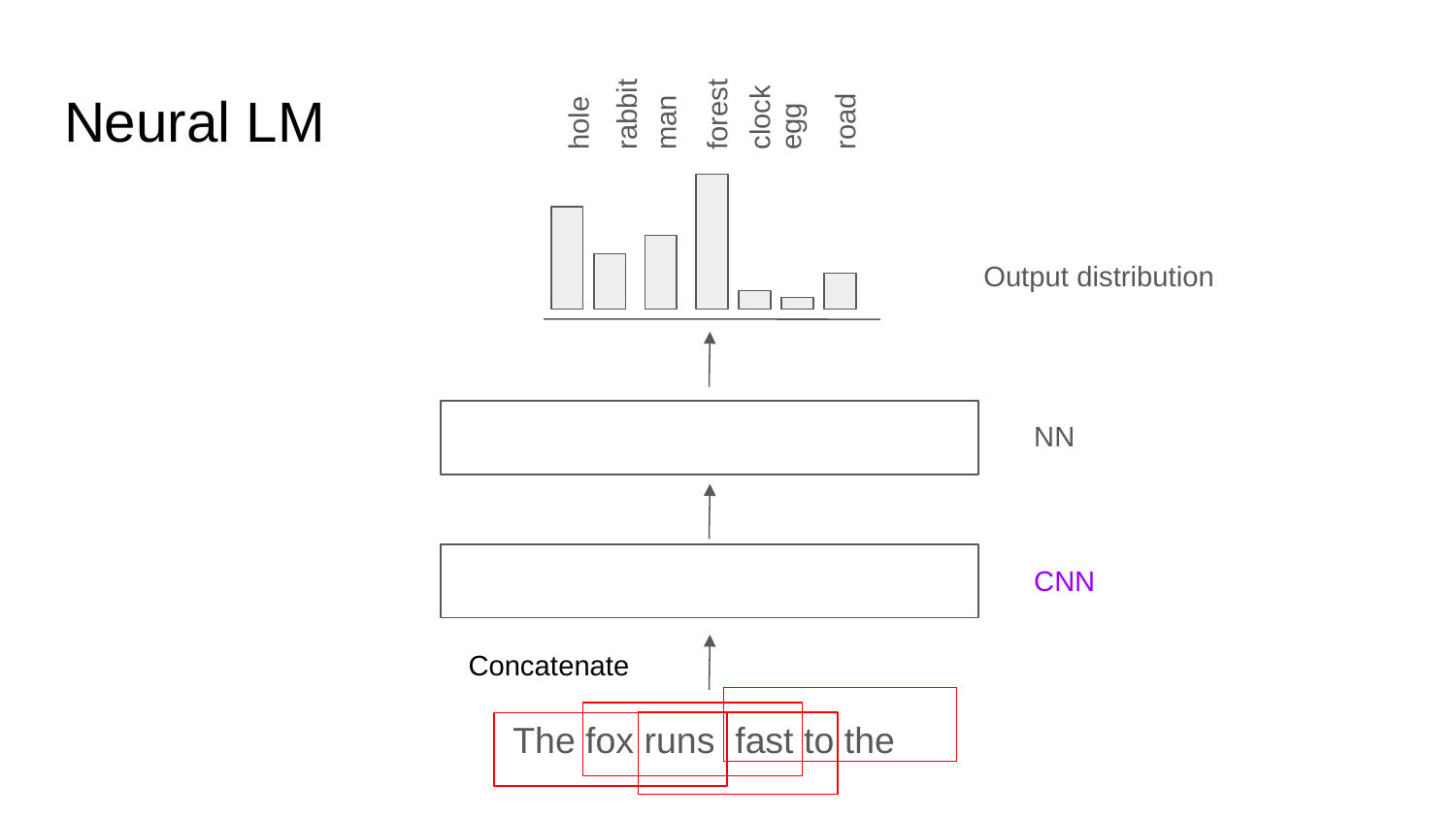

# Neural LM
hole
rabbit
man

forest
clock
egg
road

Output distribution

NN

СNN
Concatenate

The fox runs  fast to the